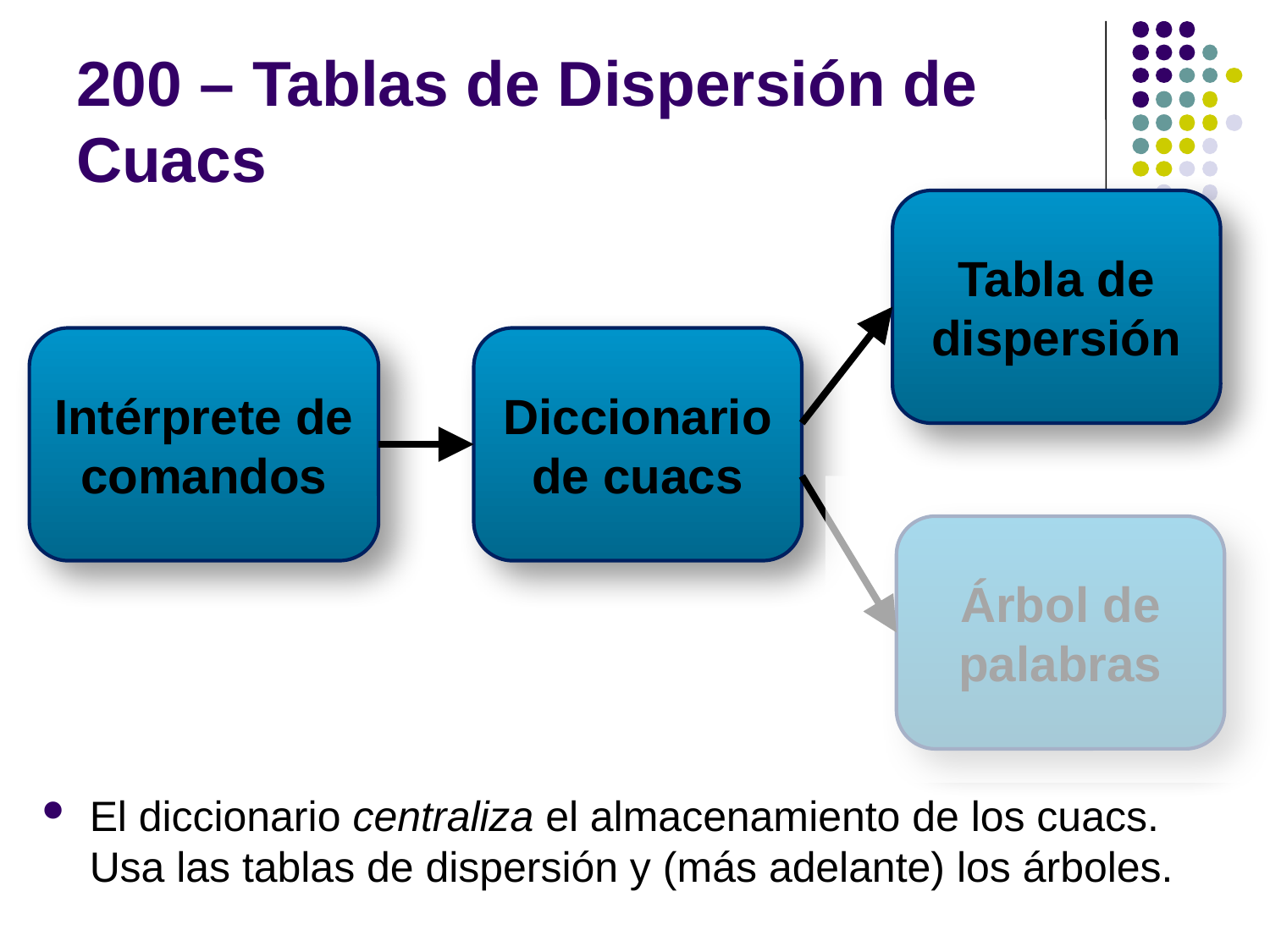

# 200 – Tablas de Dispersión de Cuacs
Tabla de
dispersión
Intérprete de
comandos
Diccionario de cuacs

Árbol de palabras
12
El diccionario centraliza el almacenamiento de los cuacs. Usa las tablas de dispersión y (más adelante) los árboles.